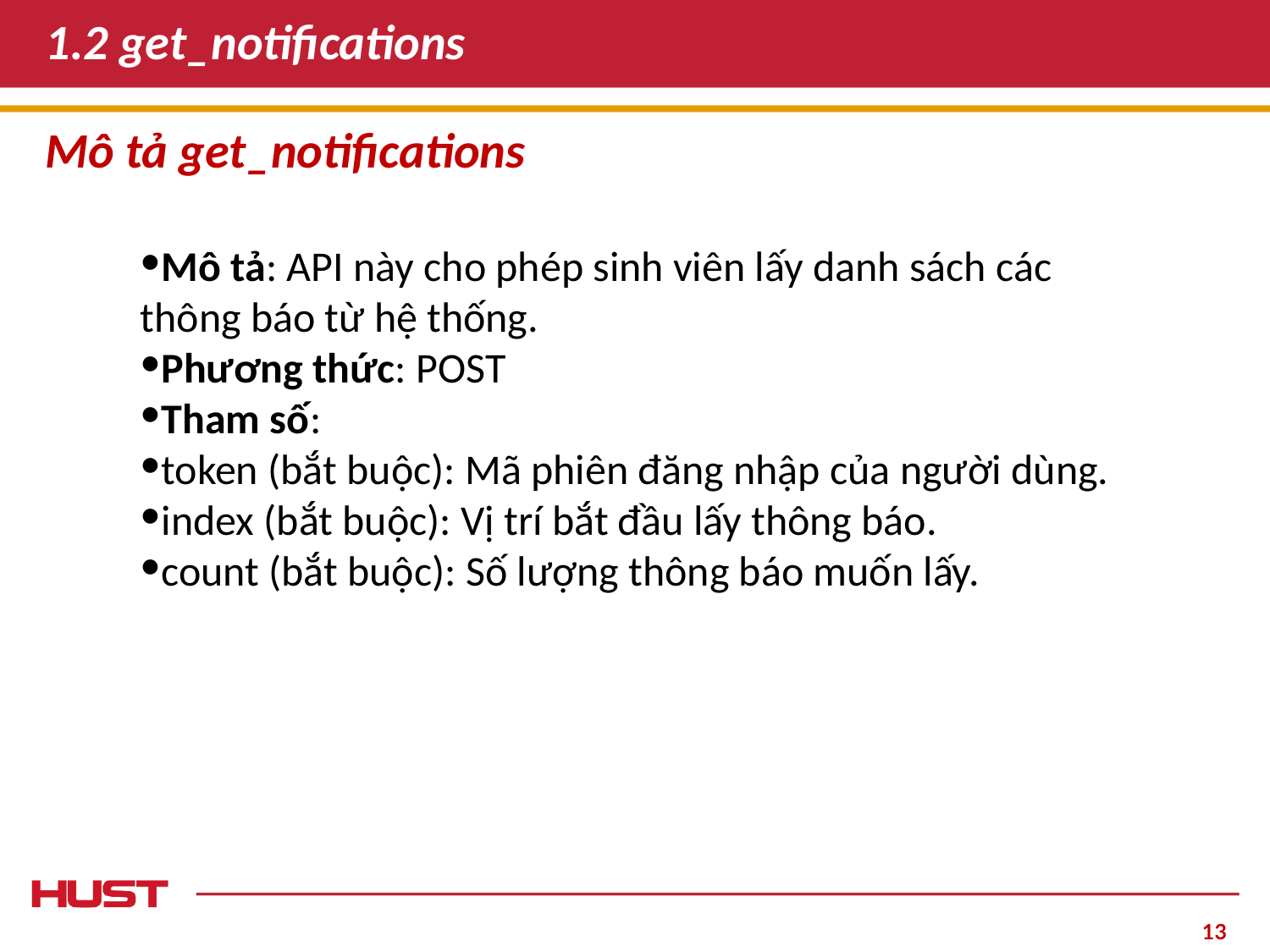

# 1.2 get_notifications
Mô tả get_notifications

Mô tả: API này cho phép sinh viên lấy danh sách các thông báo từ hệ thống.
Phương thức: POST
Tham số:
token (bắt buộc): Mã phiên đăng nhập của người dùng.
index (bắt buộc): Vị trí bắt đầu lấy thông báo.
count (bắt buộc): Số lượng thông báo muốn lấy.

13